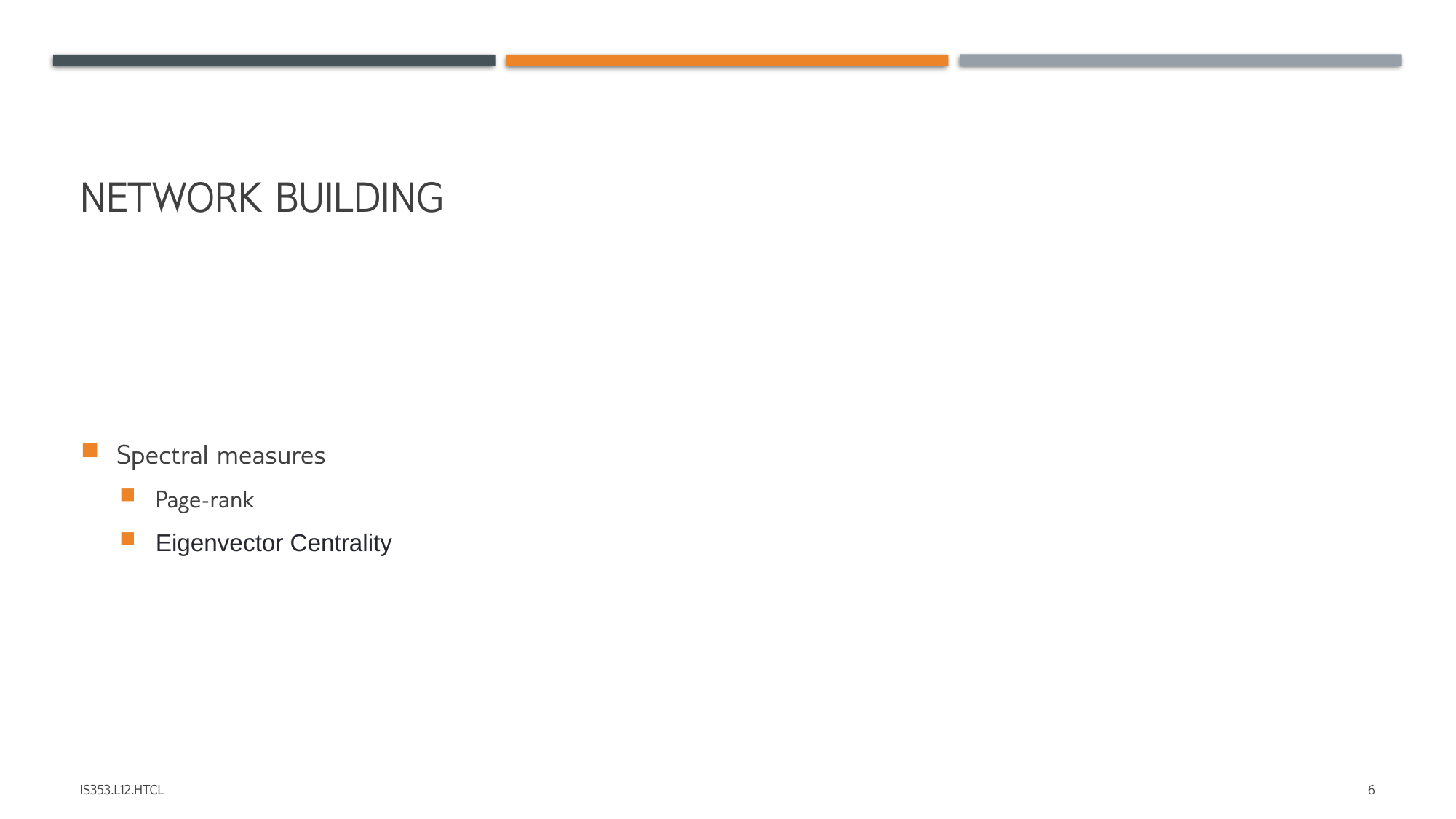

# Network building
Spectral measures
Page-rank
Eigenvector Centrality
IS353.L12.HTCL
6